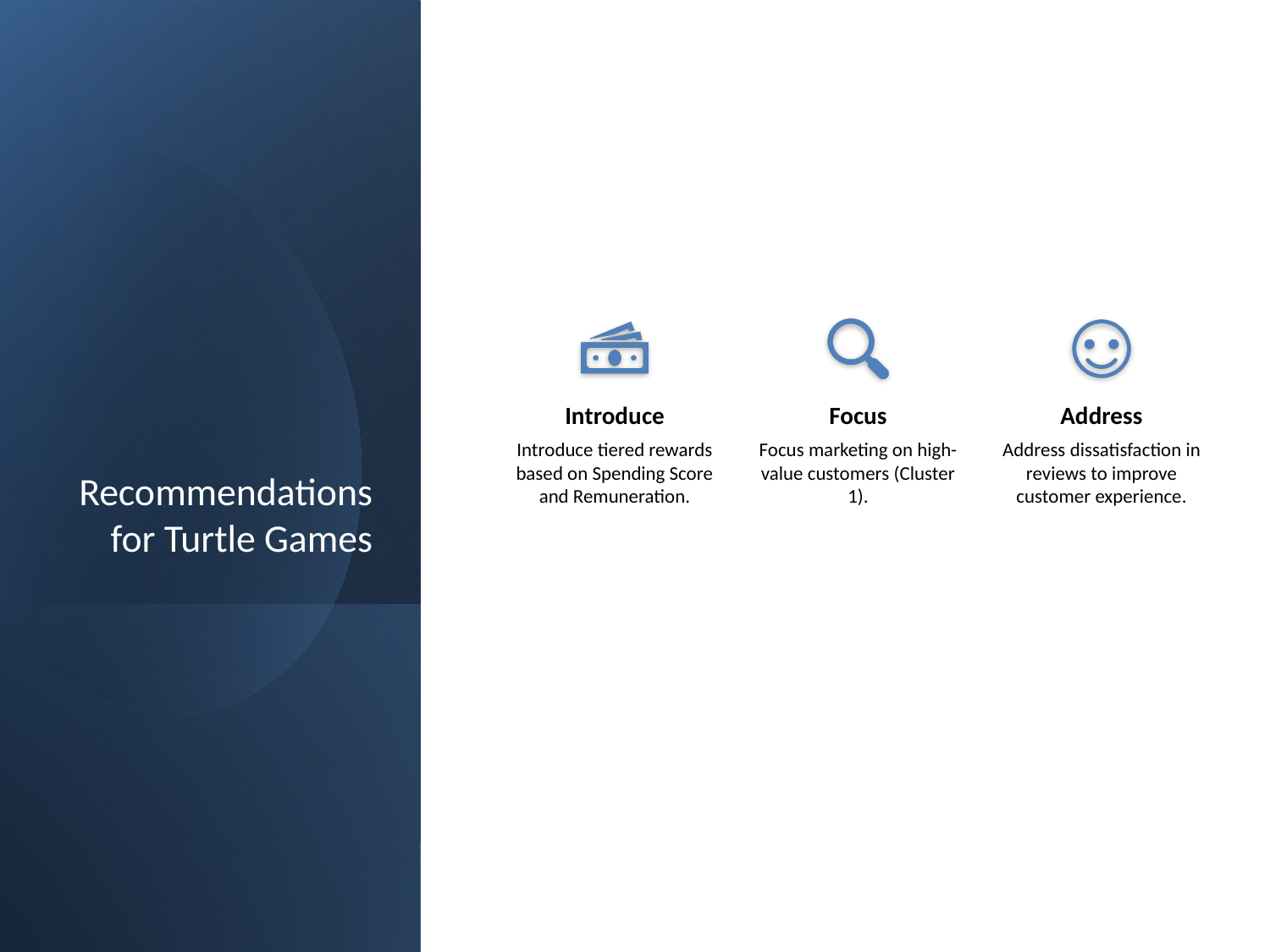

Introduce
Introduce tiered rewards based on Spending Score and Remuneration.
Focus
Focus marketing on high-value customers (Cluster 1).
Address
Address dissatisfaction in reviews to improve customer experience.

# Recommendations for Turtle Games